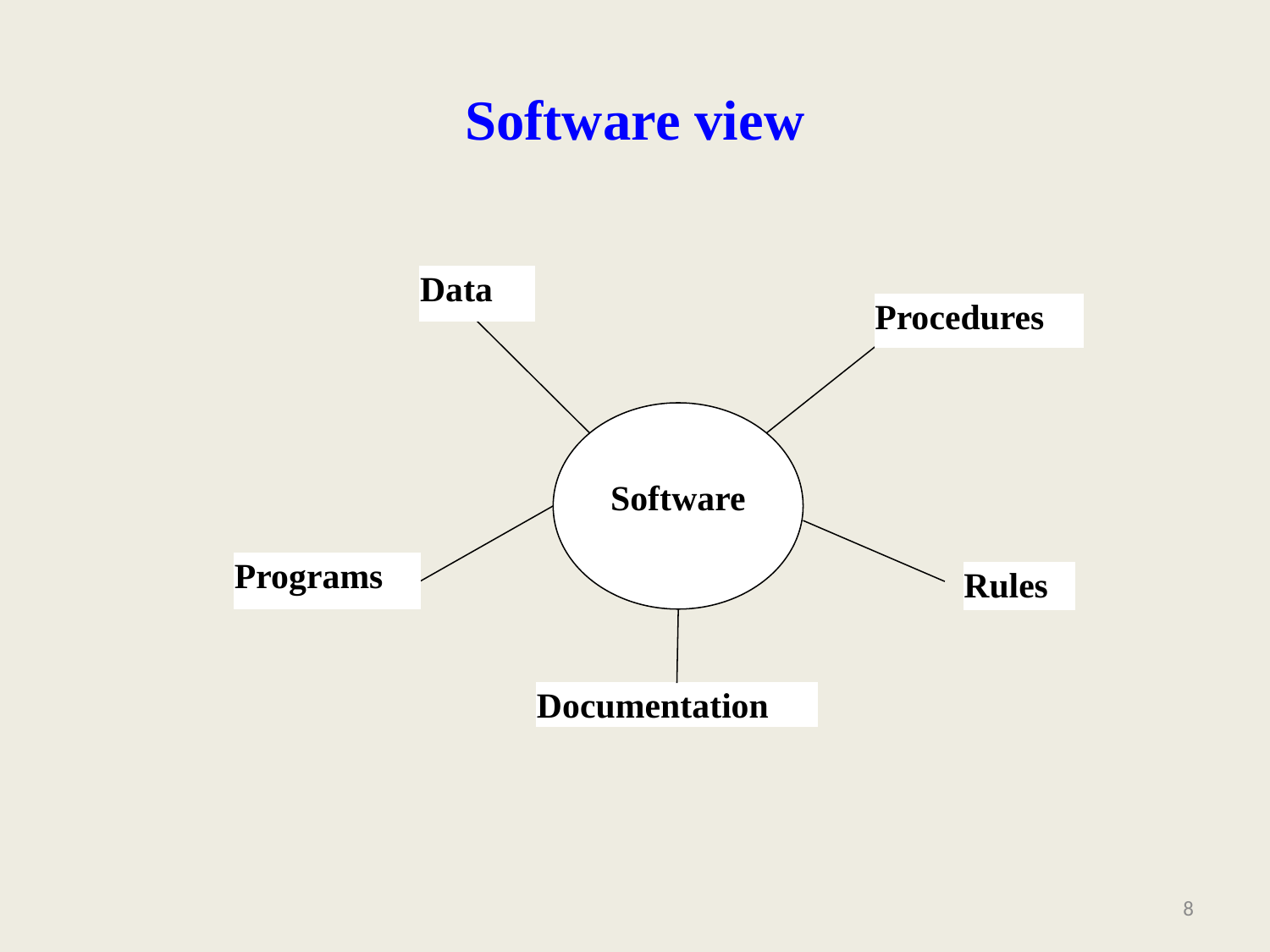

# Software view

Data
Procedures

Software

Programs
Rules

Documentation
8